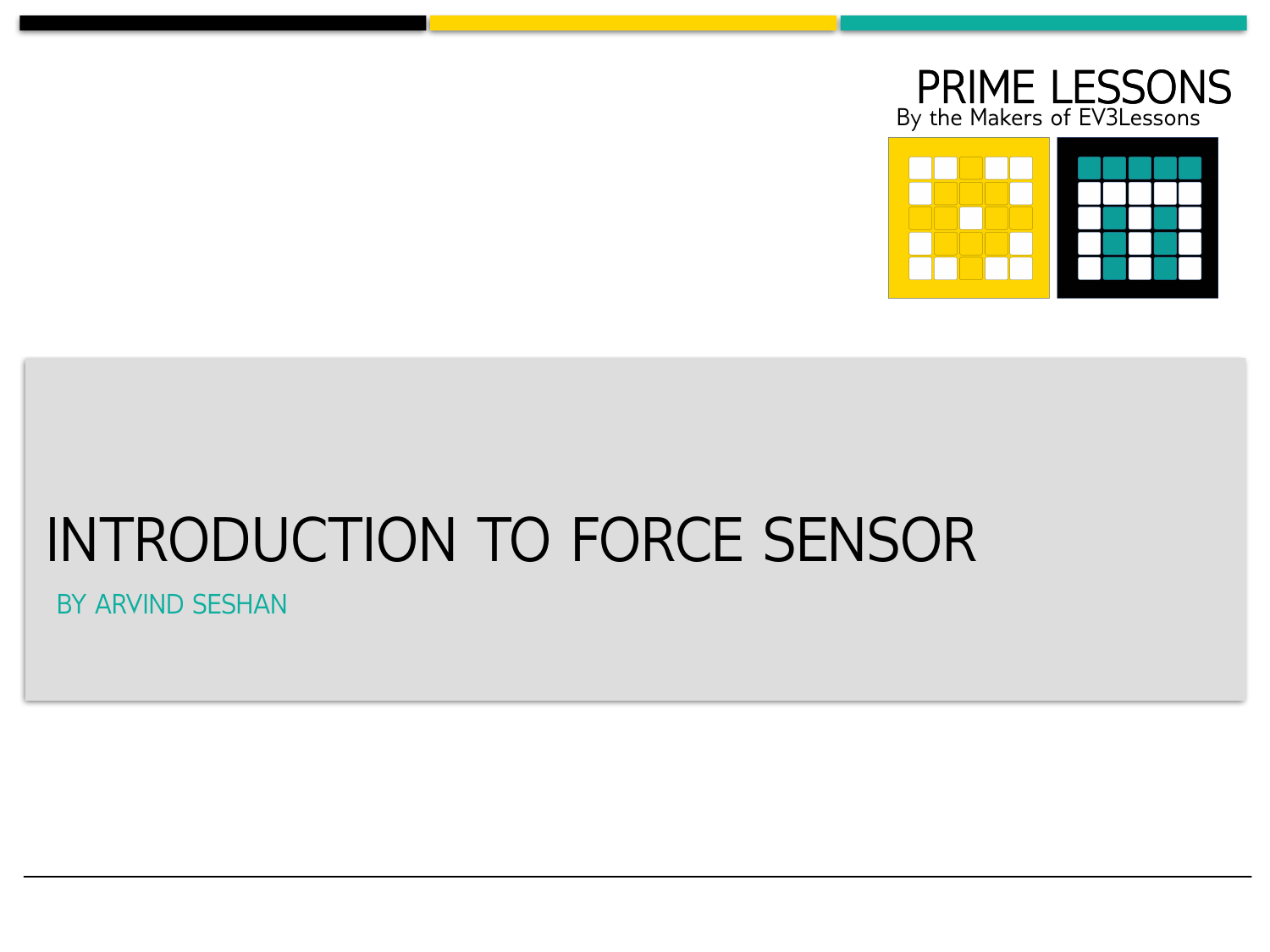

# Introduction to Force sensor
BY ARVIND SESHAN